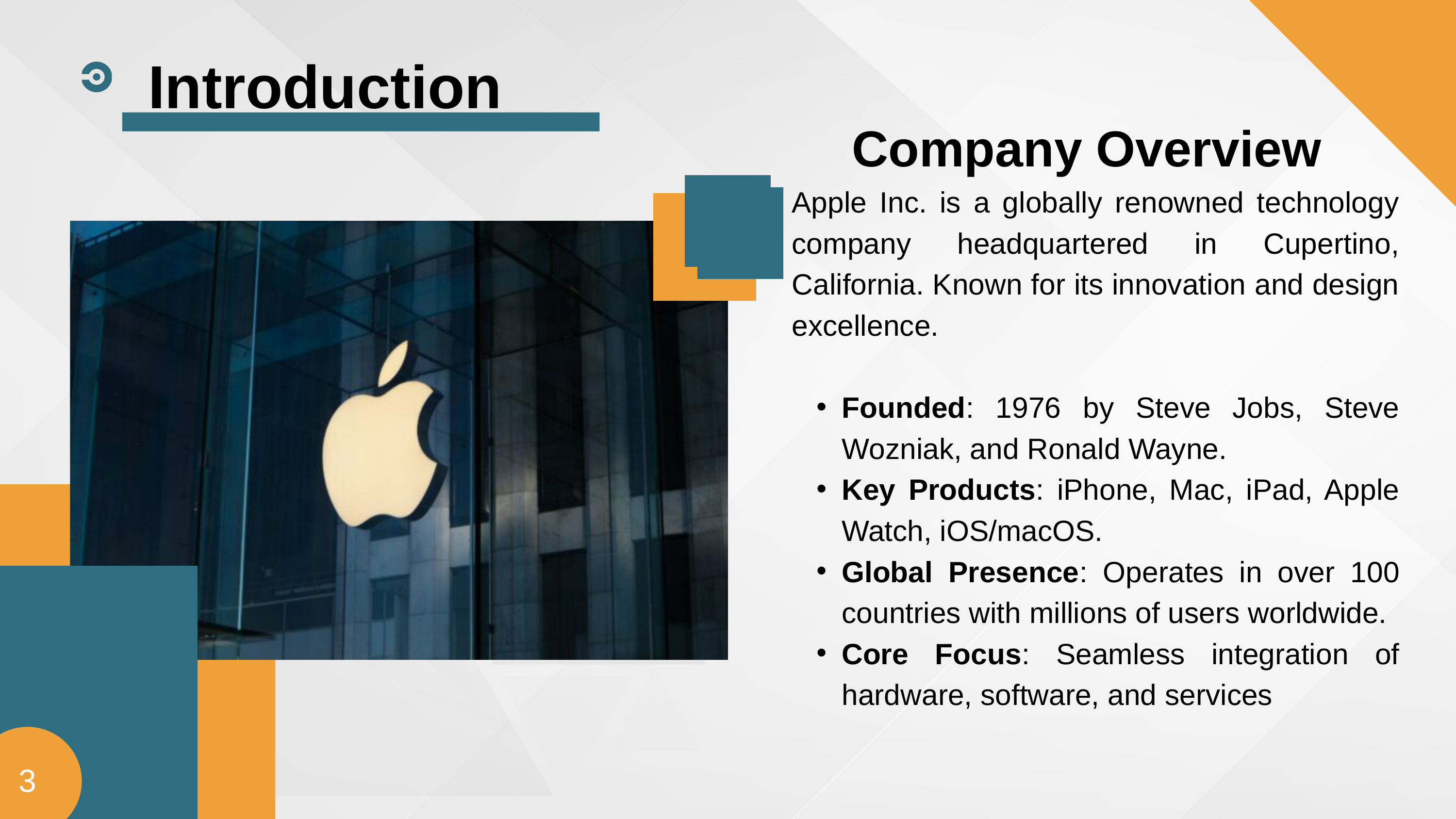

Introduction

Company Overview

Apple Inc. is a globally renowned technology company headquartered in Cupertino, California. Known for its innovation and design excellence.

Founded: 1976 by Steve Jobs, Steve Wozniak, and Ronald Wayne.
Key Products: iPhone, Mac, iPad, Apple Watch, iOS/macOS.
Global Presence: Operates in over 100 countries with millions of users worldwide.
Core Focus: Seamless integration of hardware, software, and services

3